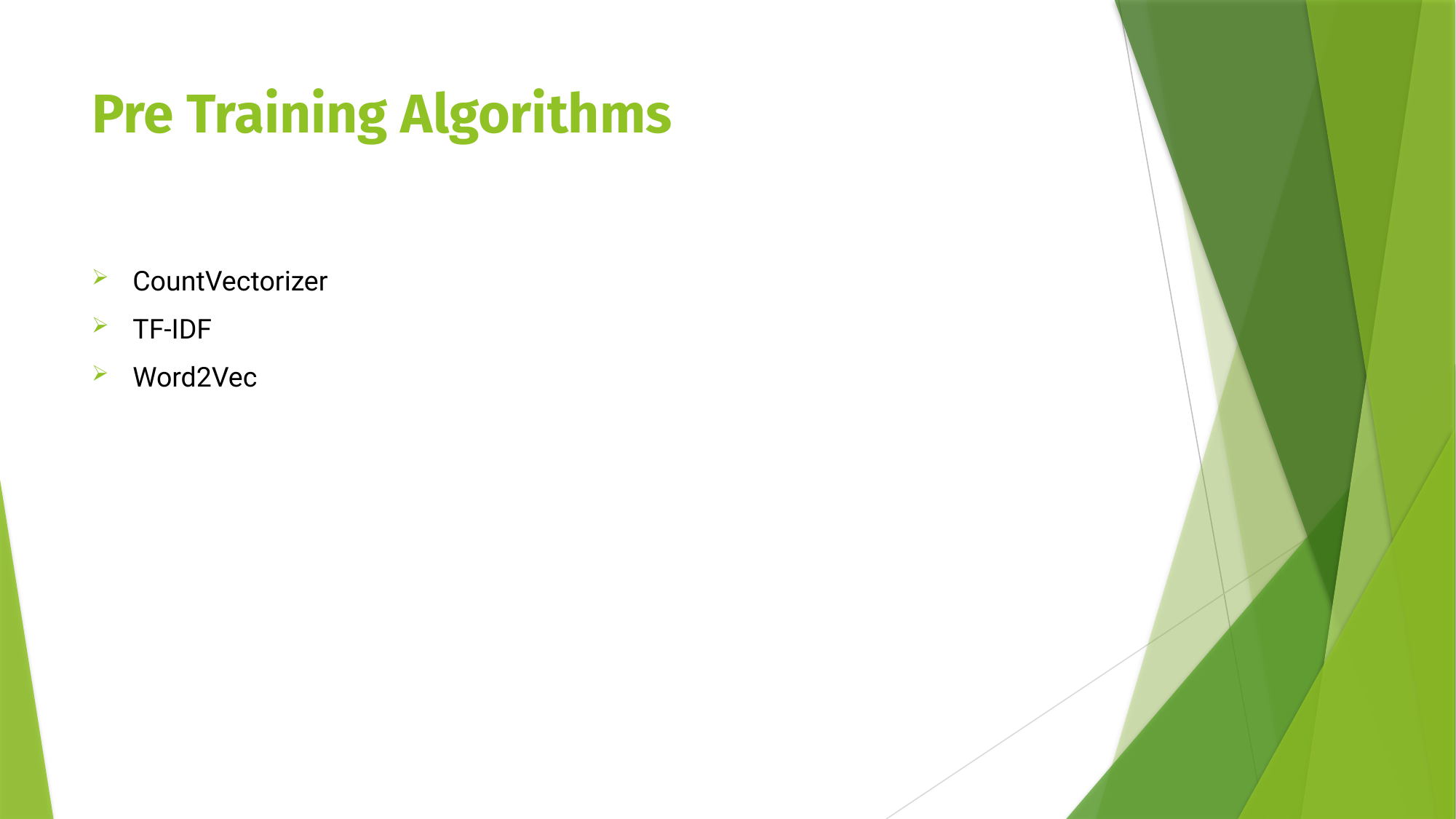

# Pre Training Algorithms
CountVectorizer
TF-IDF
Word2Vec